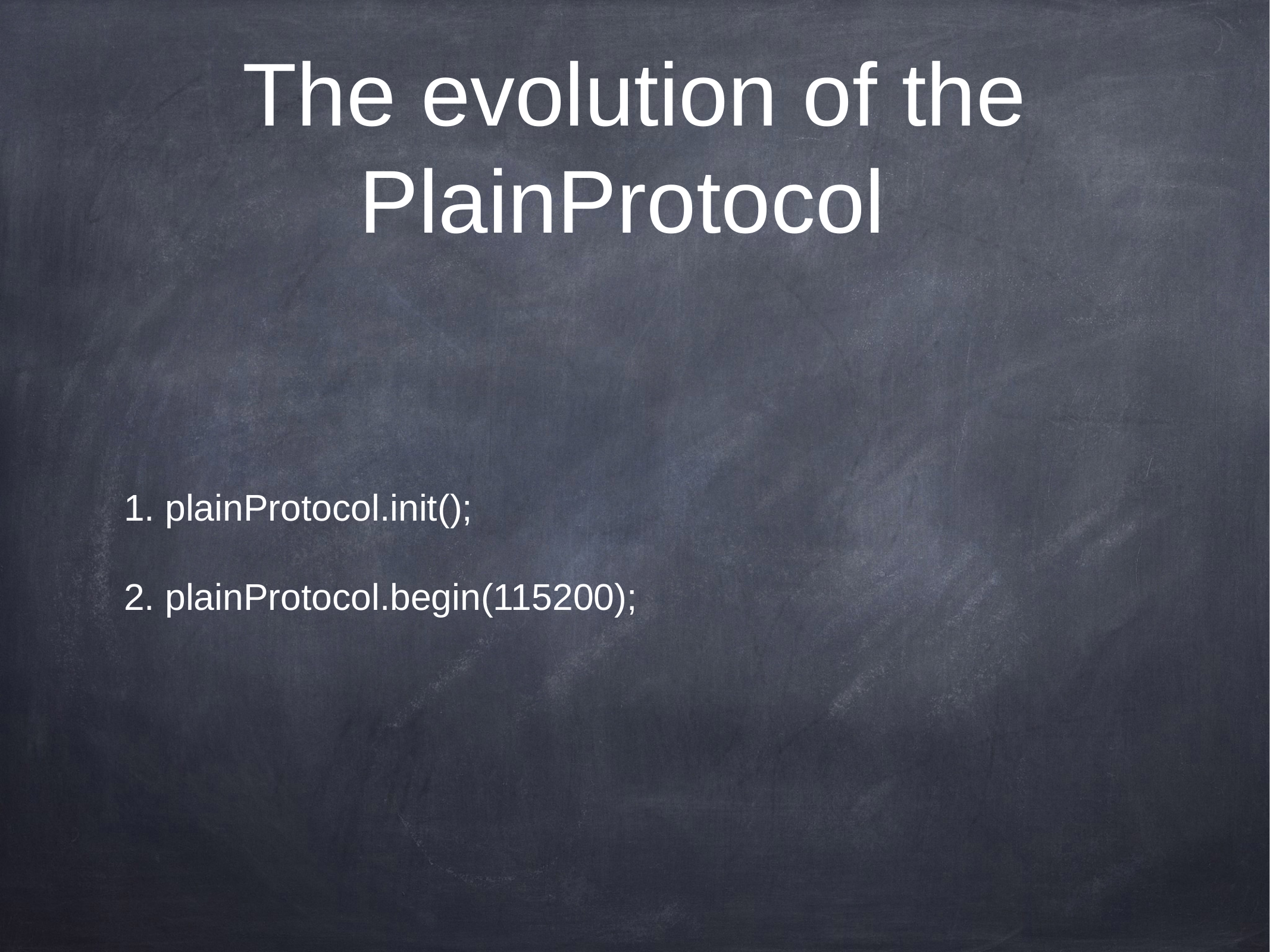

# The evolution of the PlainProtocol
1. plainProtocol.init();
2. plainProtocol.begin(115200);